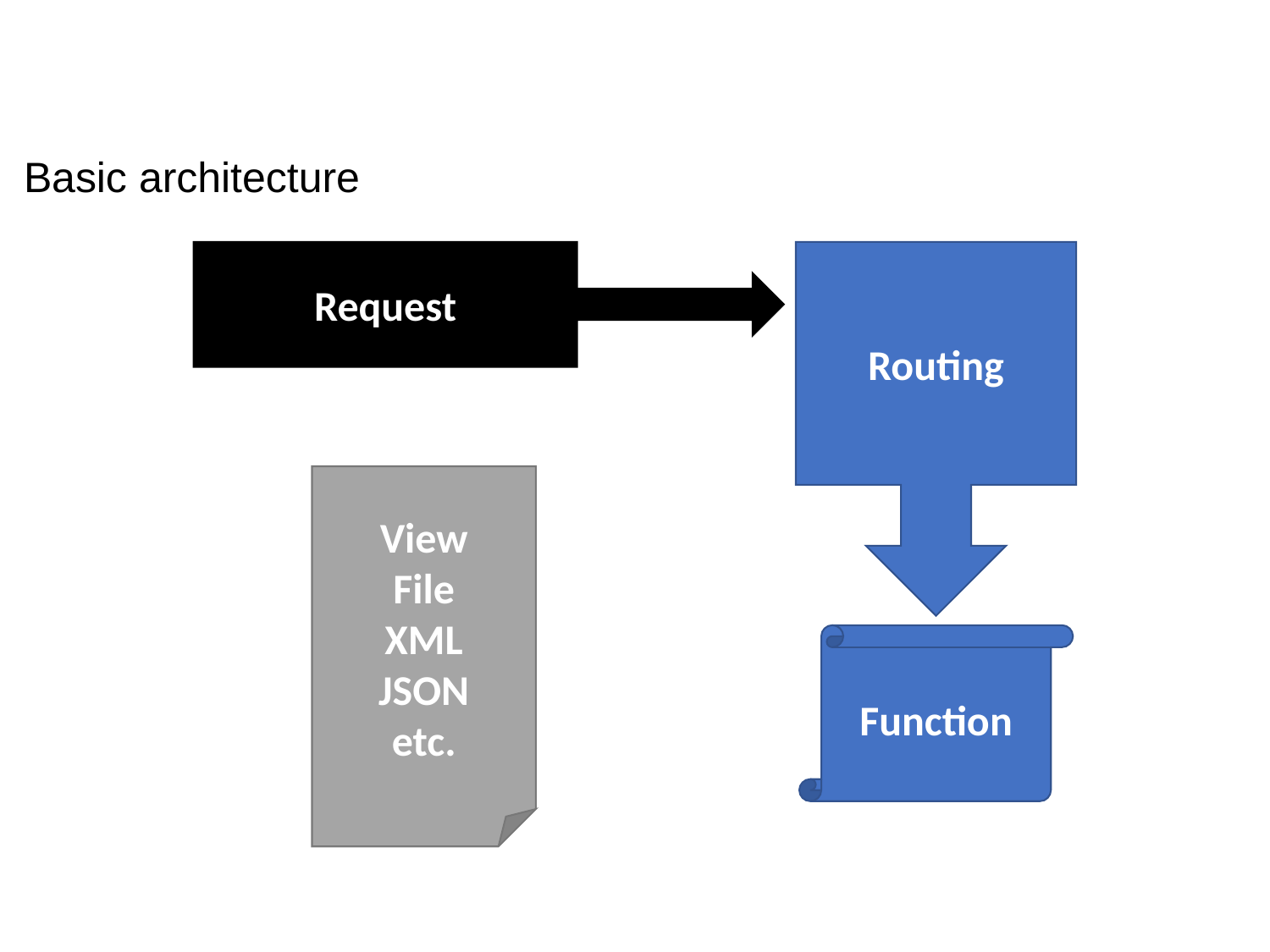

Basic architecture

Request

Routing

View
File
XML
JSON
etc.

Function